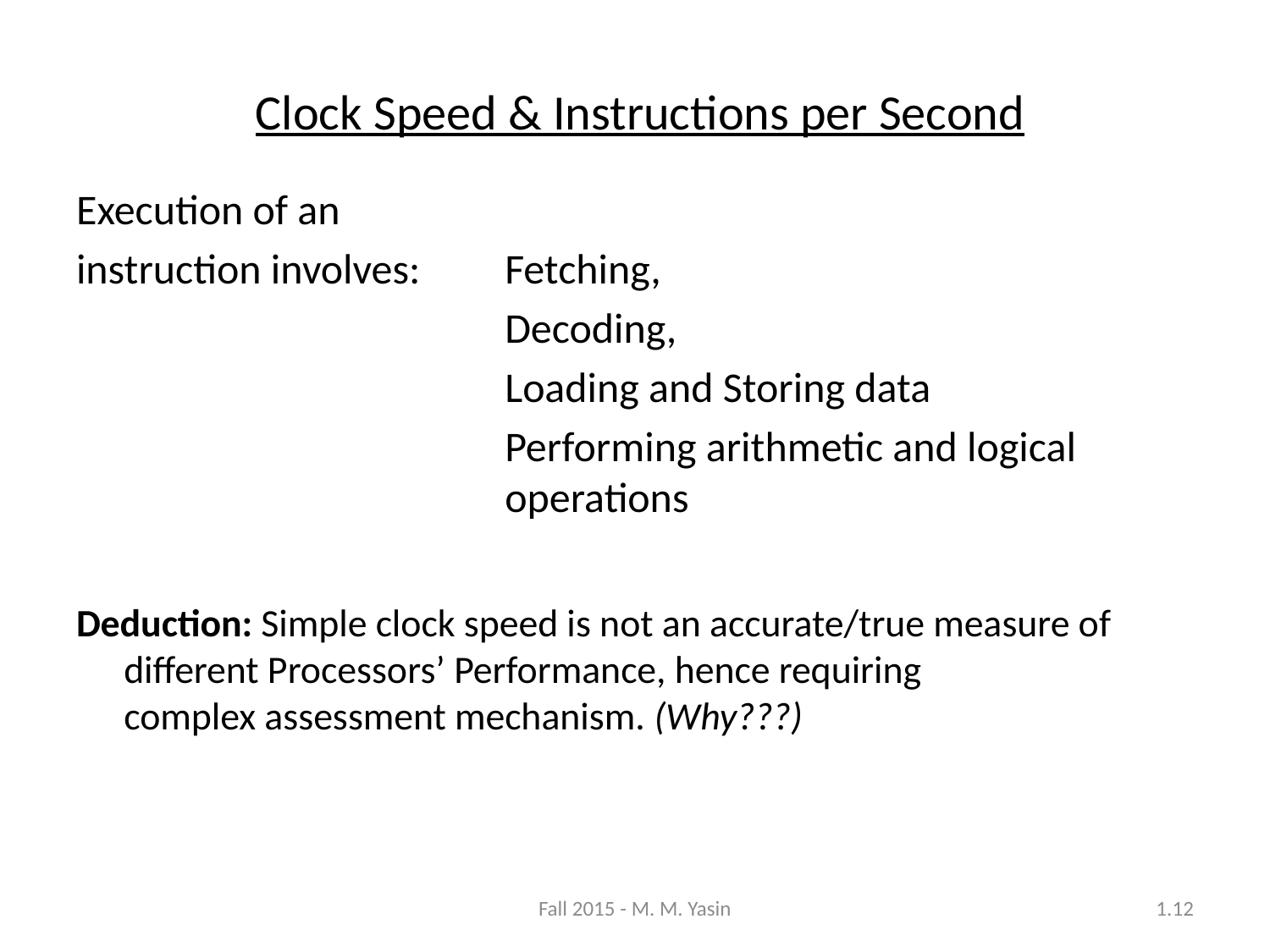

Clock Speed & Instructions per Second

Execution of an
instruction involves: 	Fetching,
				Decoding,
				Loading and Storing data
				Performing arithmetic and logical 				operations

Deduction: Simple clock speed is not an accurate/true measure of 	       different Processors’ Performance, hence requiring 		       complex assessment mechanism. (Why???)
Fall 2015 - M. M. Yasin
1.12